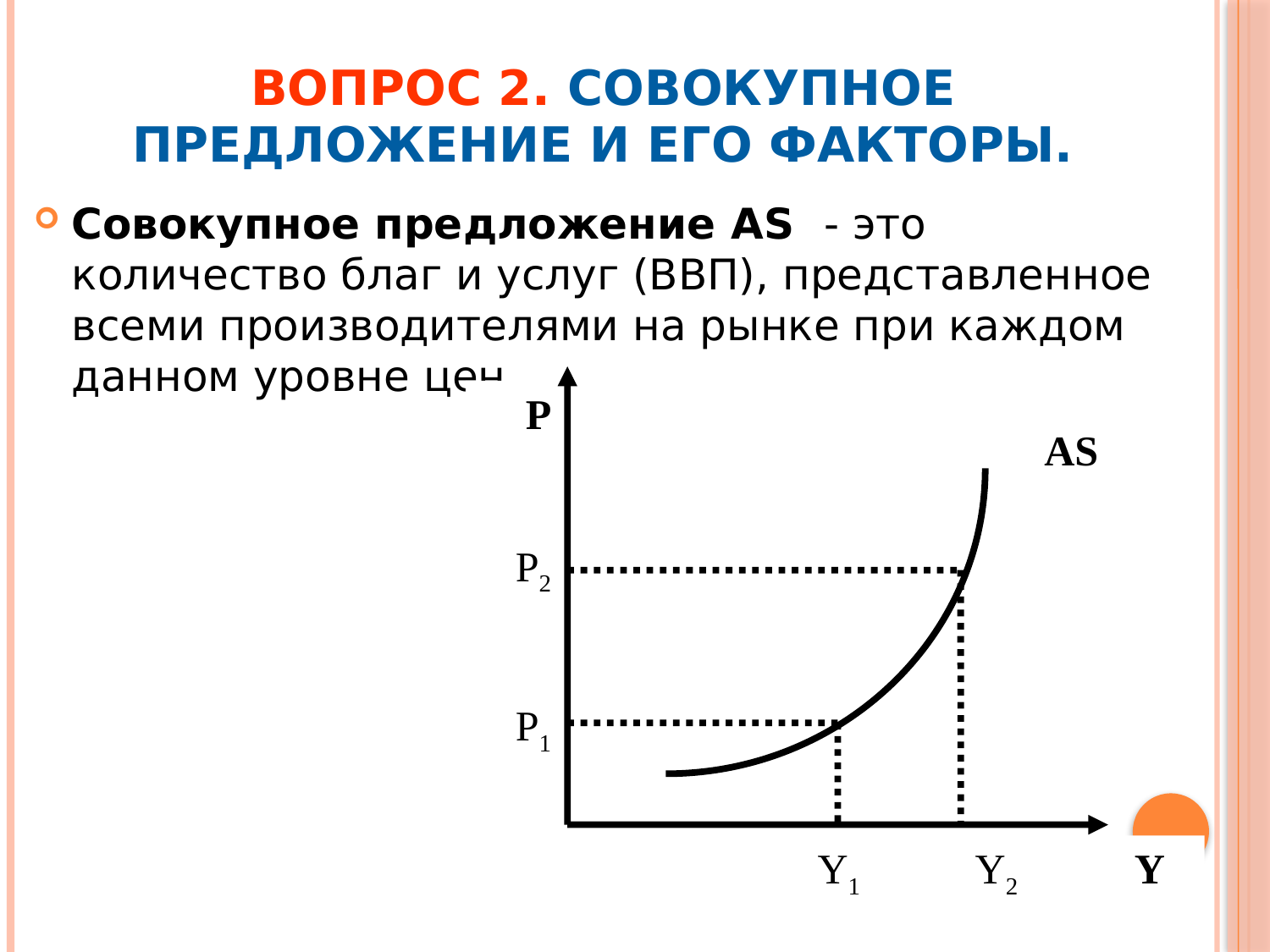

# Вопрос 2. Совокупное предложение и его факторы.
Совокупное предложение AS  - это количество благ и услуг (ВВП), представленное всеми производителями на рынке при каждом данном уровне цен.

P

P2

P1
AS

   Y1           Y2           Y